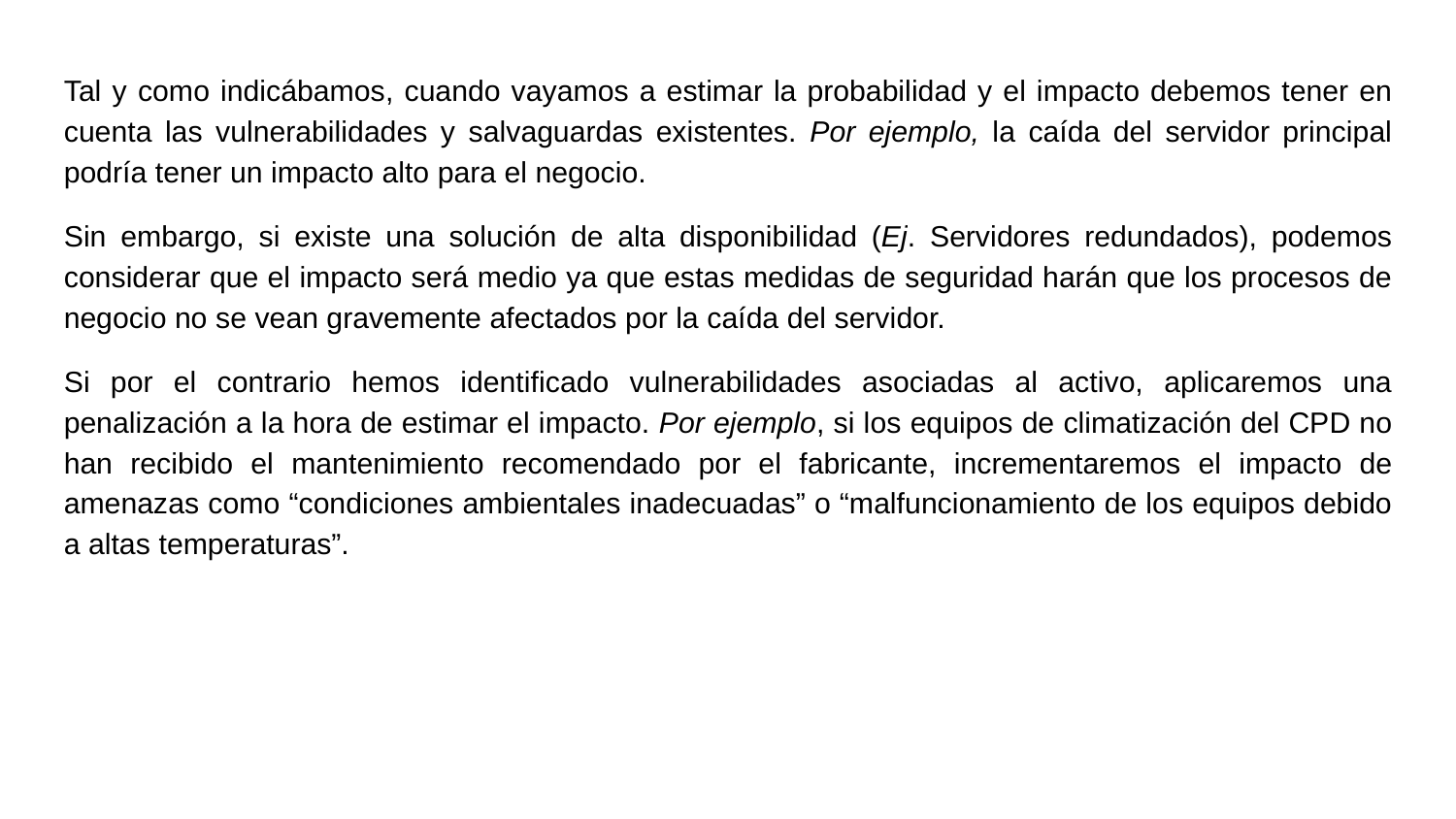

Tal y como indicábamos, cuando vayamos a estimar la probabilidad y el impacto debemos tener en cuenta las vulnerabilidades y salvaguardas existentes. Por ejemplo, la caída del servidor principal podría tener un impacto alto para el negocio.
Sin embargo, si existe una solución de alta disponibilidad (Ej. Servidores redundados), podemos considerar que el impacto será medio ya que estas medidas de seguridad harán que los procesos de negocio no se vean gravemente afectados por la caída del servidor.
Si por el contrario hemos identificado vulnerabilidades asociadas al activo, aplicaremos una penalización a la hora de estimar el impacto. Por ejemplo, si los equipos de climatización del CPD no han recibido el mantenimiento recomendado por el fabricante, incrementaremos el impacto de amenazas como “condiciones ambientales inadecuadas” o “malfuncionamiento de los equipos debido a altas temperaturas”.